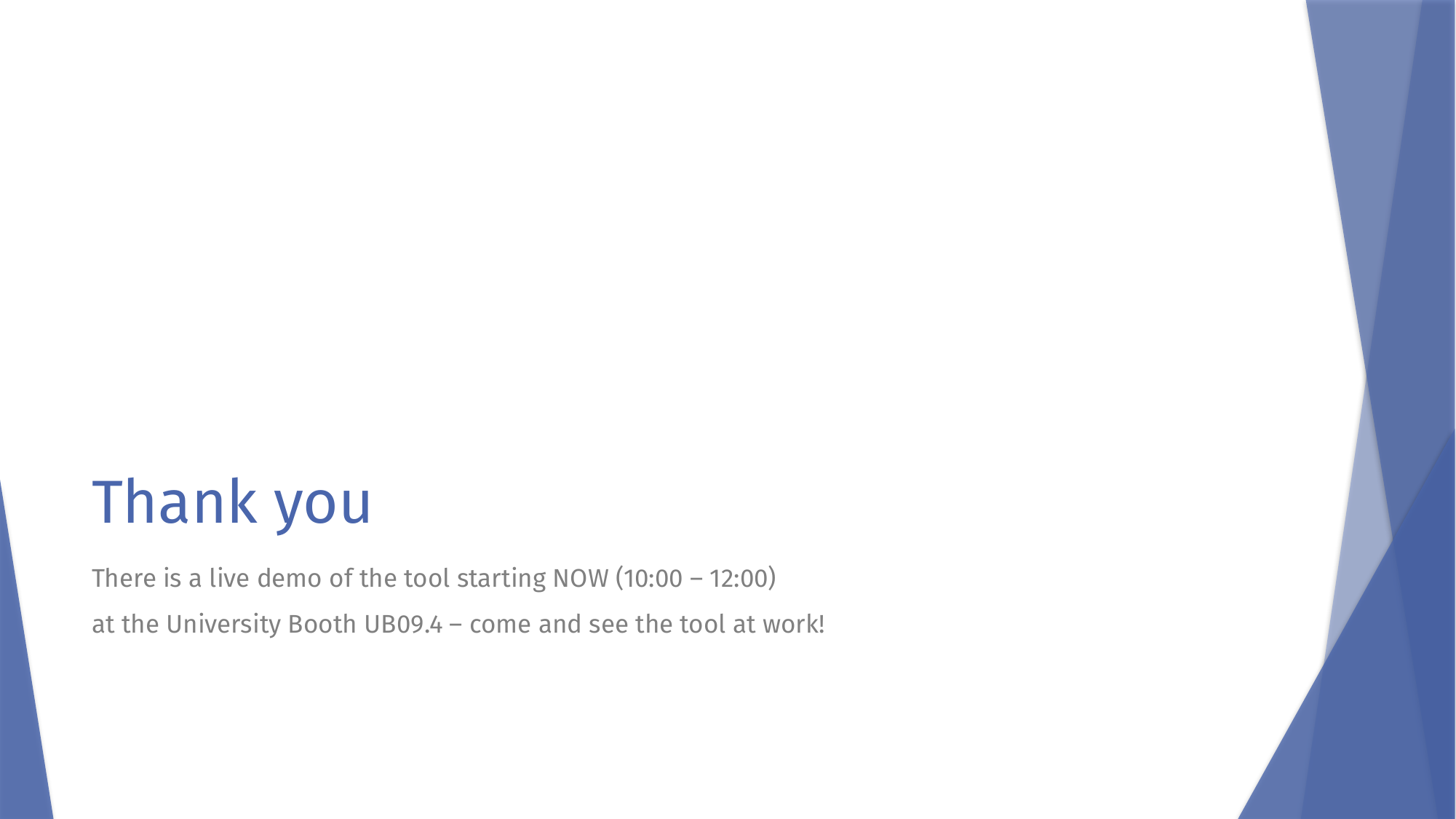

# Thank you
There is a live demo of the tool starting NOW (10:00 – 12:00)
at the University Booth UB09.4 – come and see the tool at work!